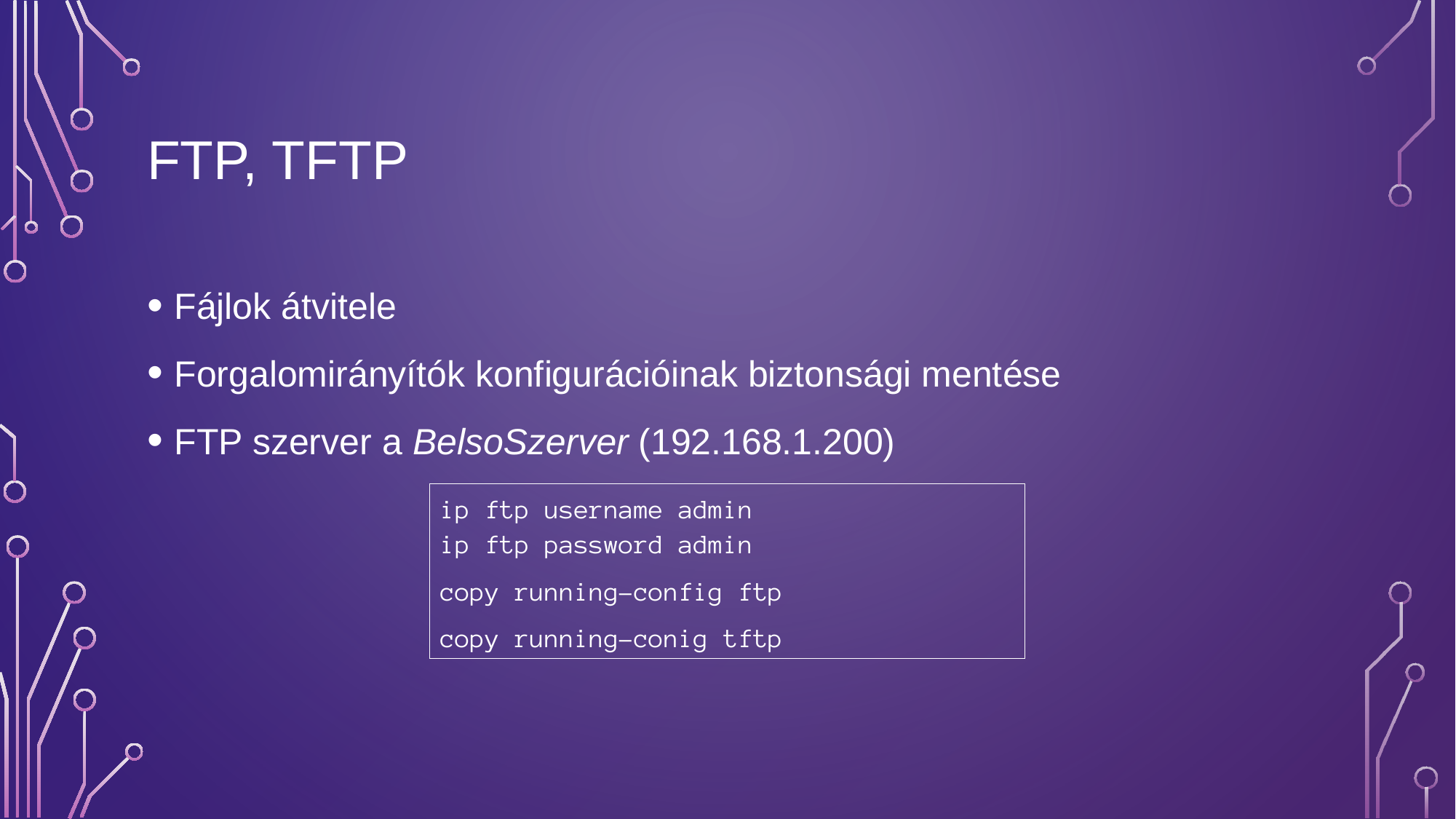

# FTP, TFTP
Fájlok átvitele
Forgalomirányítók konfigurációinak biztonsági mentése
FTP szerver a BelsoSzerver (192.168.1.200)
ip ftp username admin
ip ftp password admin
copy running-config ftp
copy running-conig tftp